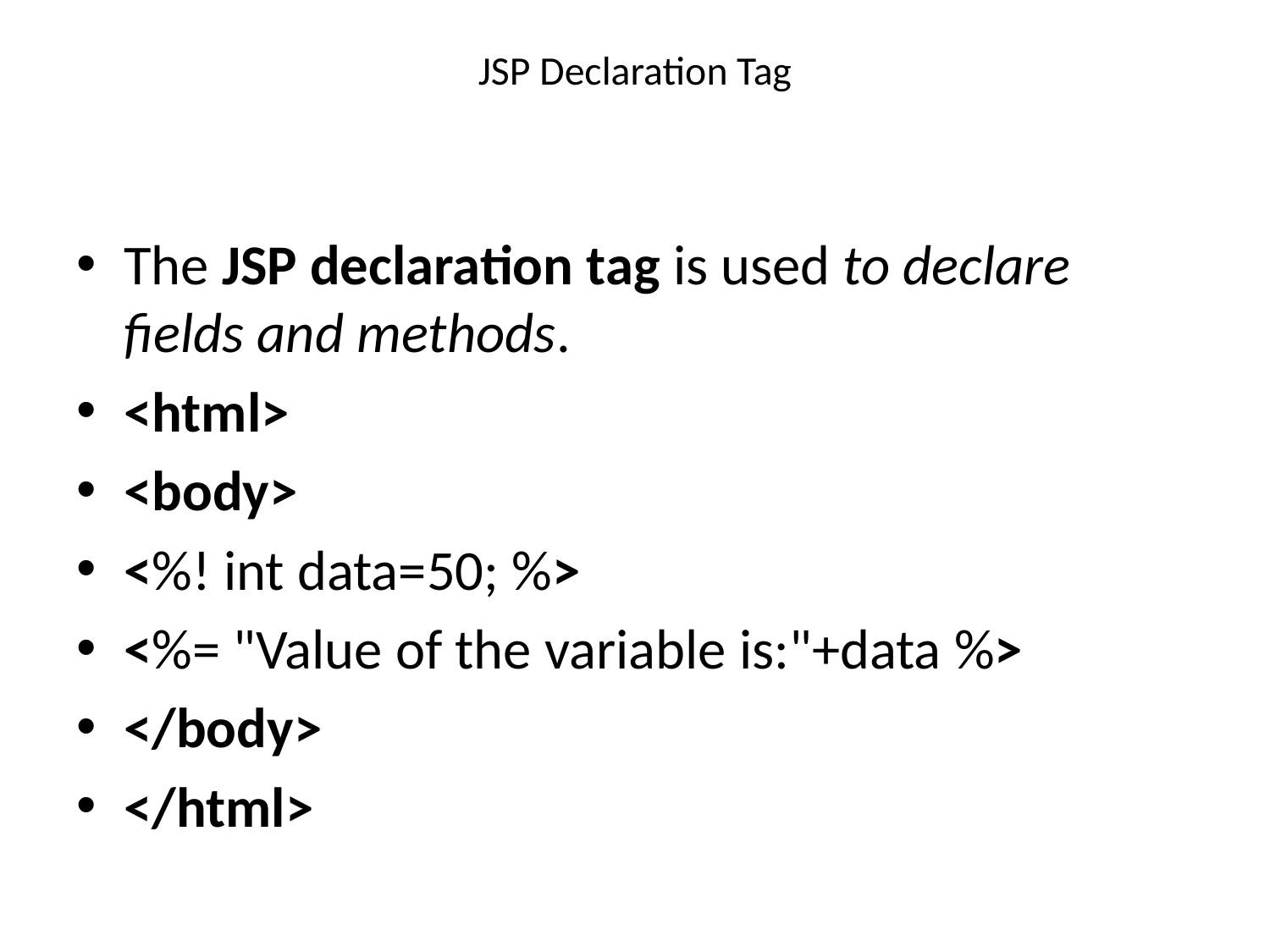

# JSP Declaration Tag
The JSP declaration tag is used to declare fields and methods.
<html>
<body>
<%! int data=50; %>
<%= "Value of the variable is:"+data %>
</body>
</html>